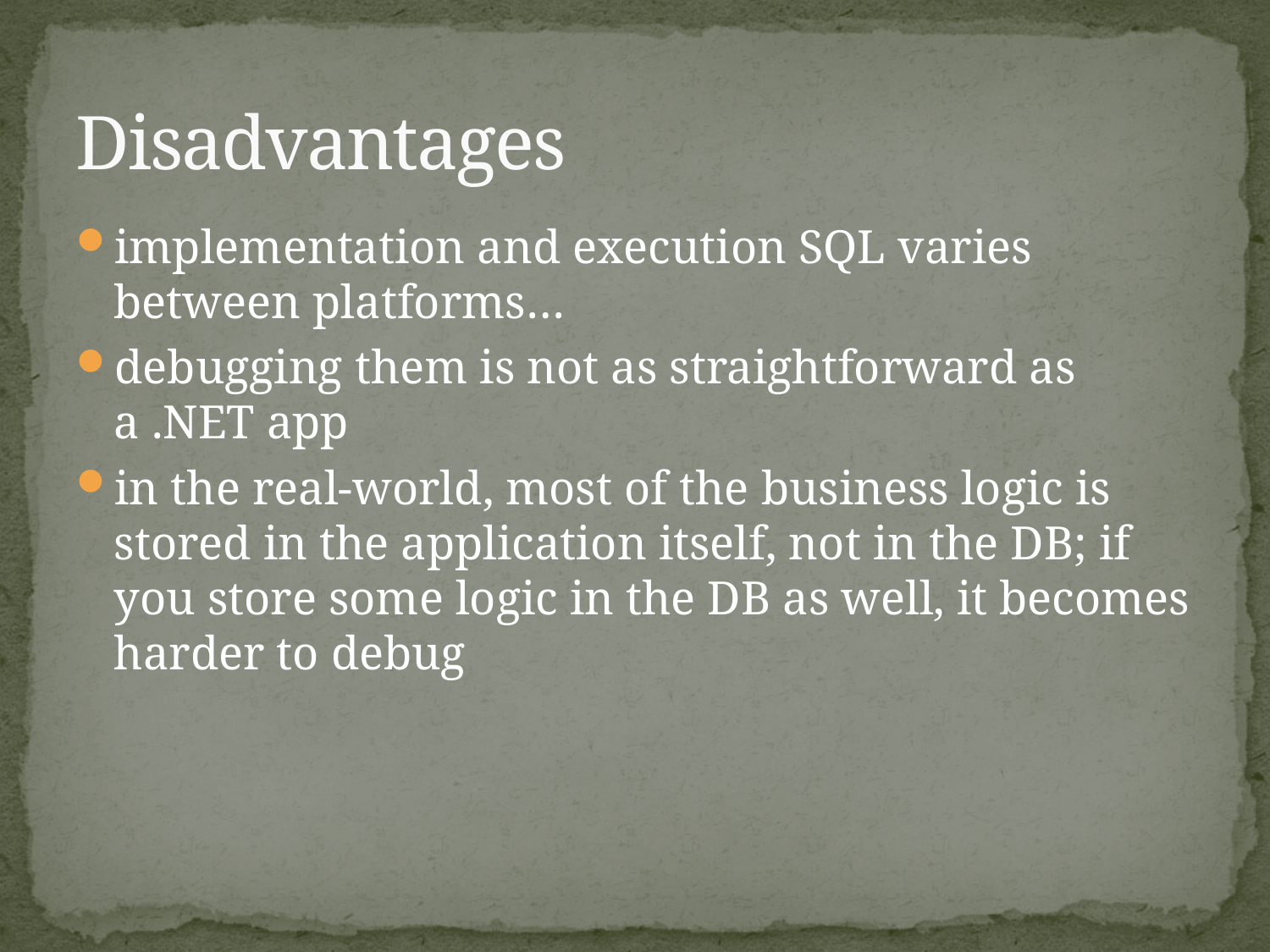

# Disadvantages
implementation and execution SQL varies between platforms…
debugging them is not as straightforward as a .NET app
in the real-world, most of the business logic is stored in the application itself, not in the DB; if you store some logic in the DB as well, it becomes harder to debug